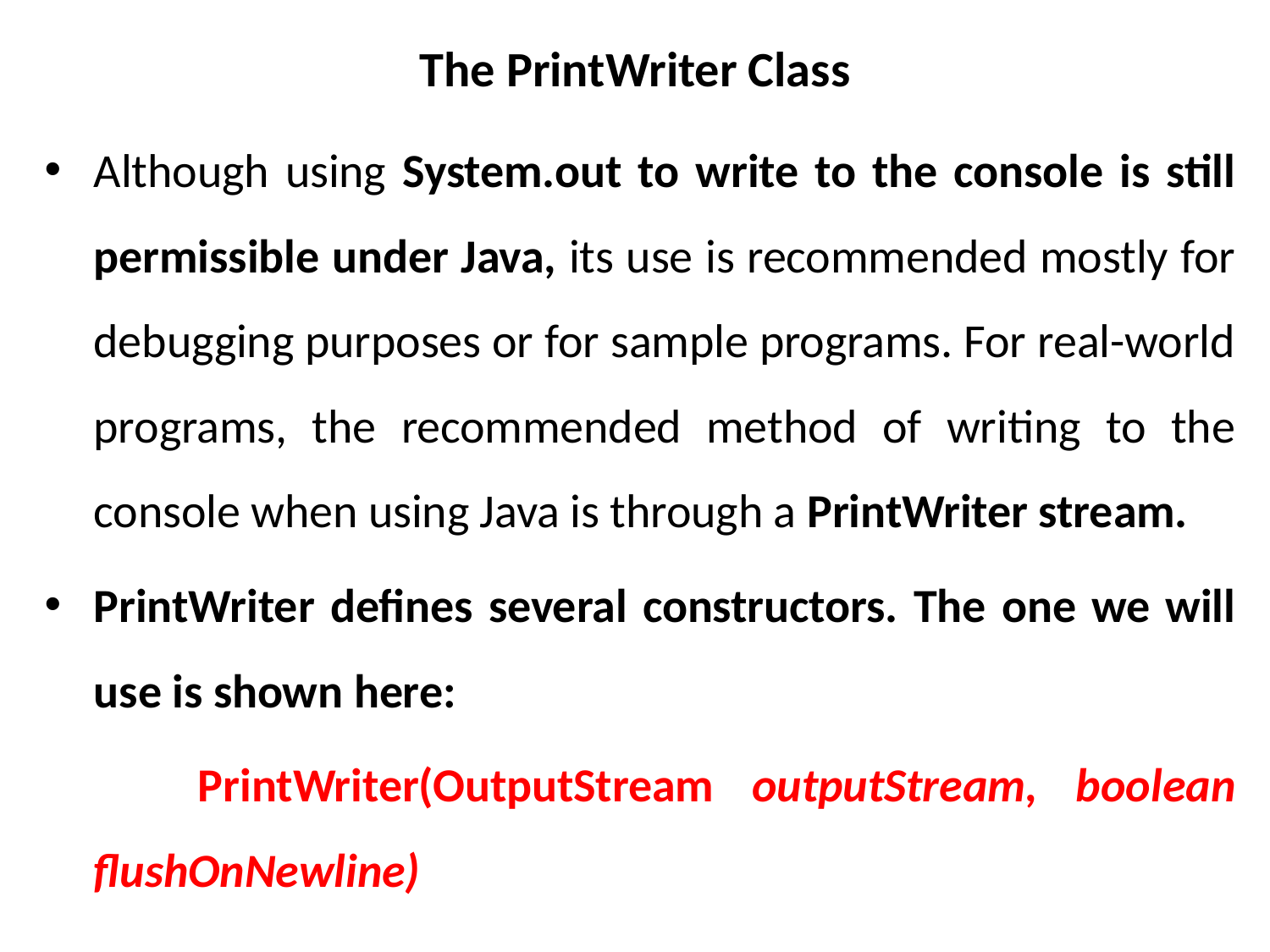

# The PrintWriter Class
Although using System.out to write to the console is still permissible under Java, its use is recommended mostly for debugging purposes or for sample programs. For real-world programs, the recommended method of writing to the console when using Java is through a PrintWriter stream.
PrintWriter defines several constructors. The one we will use is shown here:
    PrintWriter(OutputStream outputStream, boolean flushOnNewline)